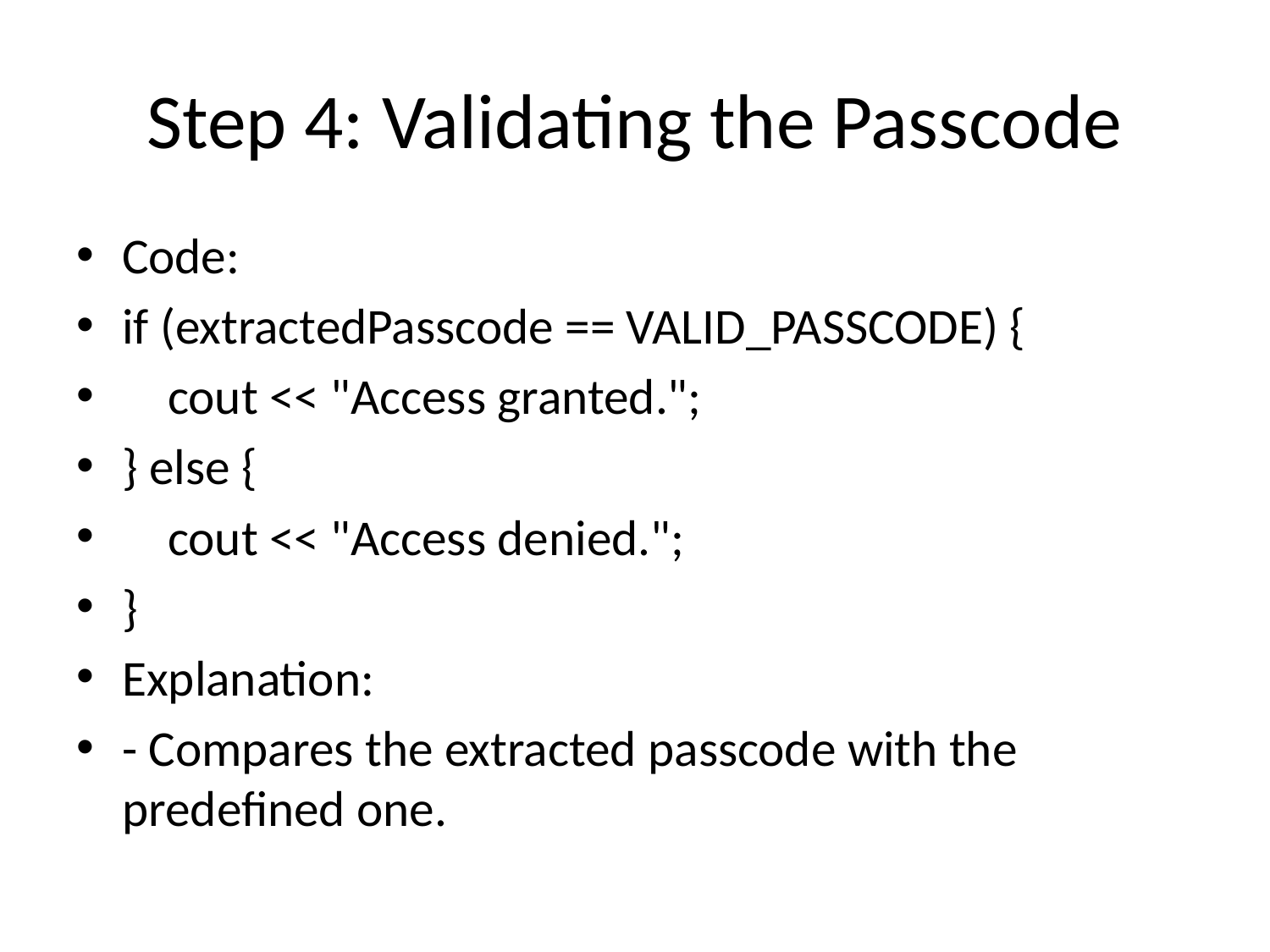

# Step 4: Validating the Passcode
Code:
if (extractedPasscode == VALID_PASSCODE) {
    cout << "Access granted.";
} else {
    cout << "Access denied.";
}
Explanation:
- Compares the extracted passcode with the predefined one.